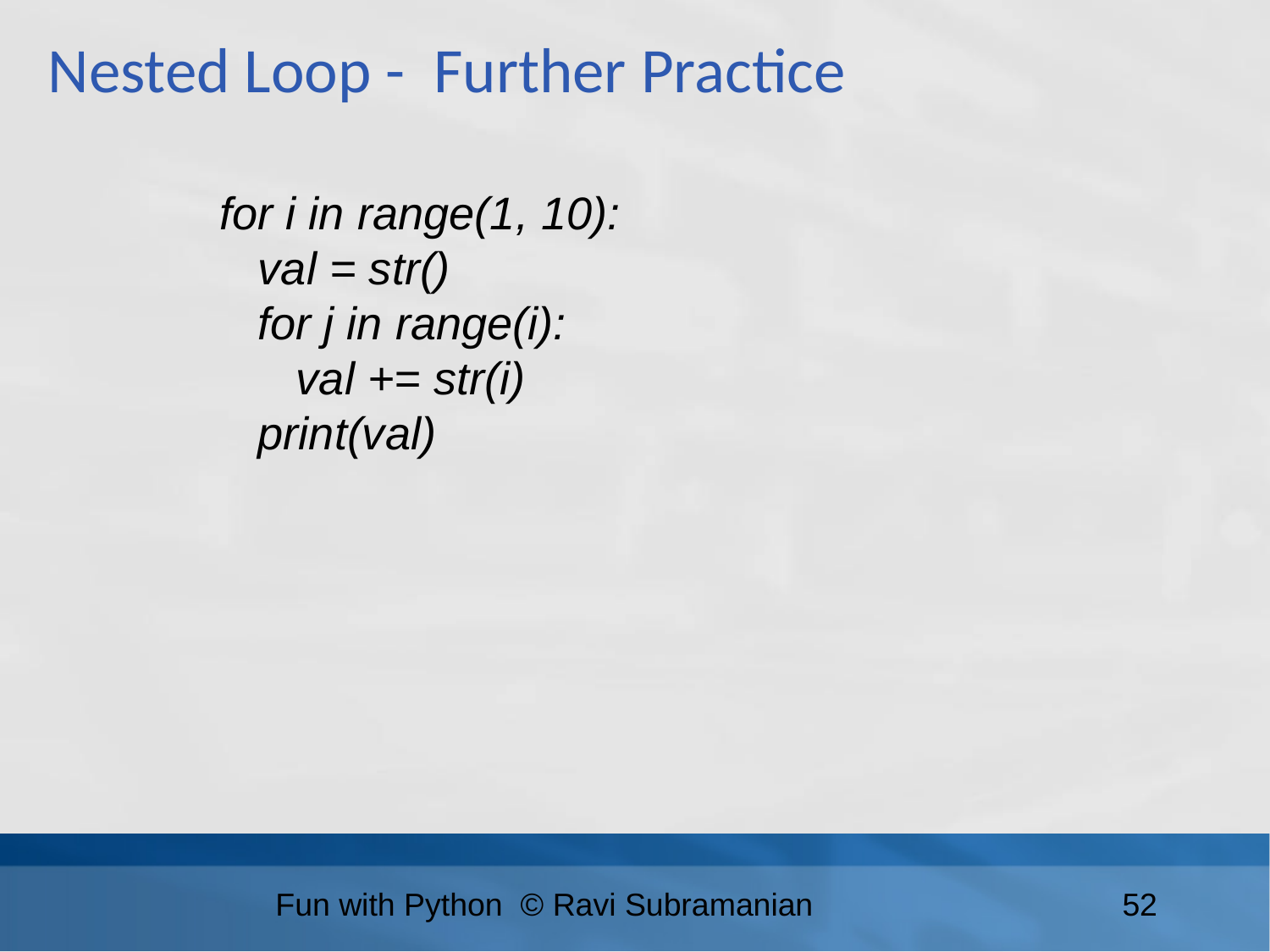

Nested Loop -  Further Practice
for i in range(1, 10):
   val = str()
   for j in range(i):
      val += str(i)
   print(val)